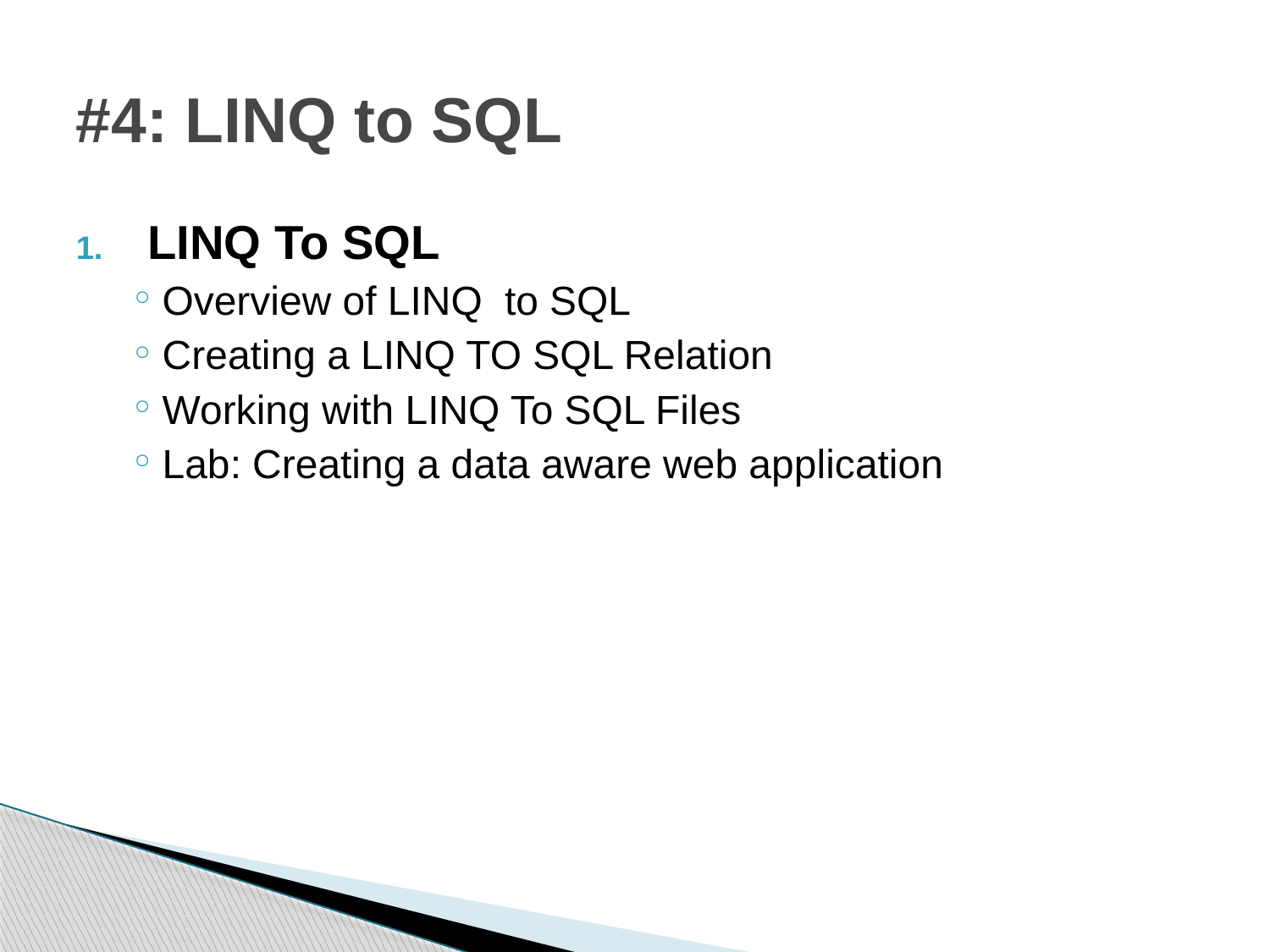

# #4: LINQ to SQL
LINQ To SQL
Overview of LINQ  to SQL
Creating a LINQ TO SQL Relation
Working with LINQ To SQL Files
Lab: Creating a data aware web application